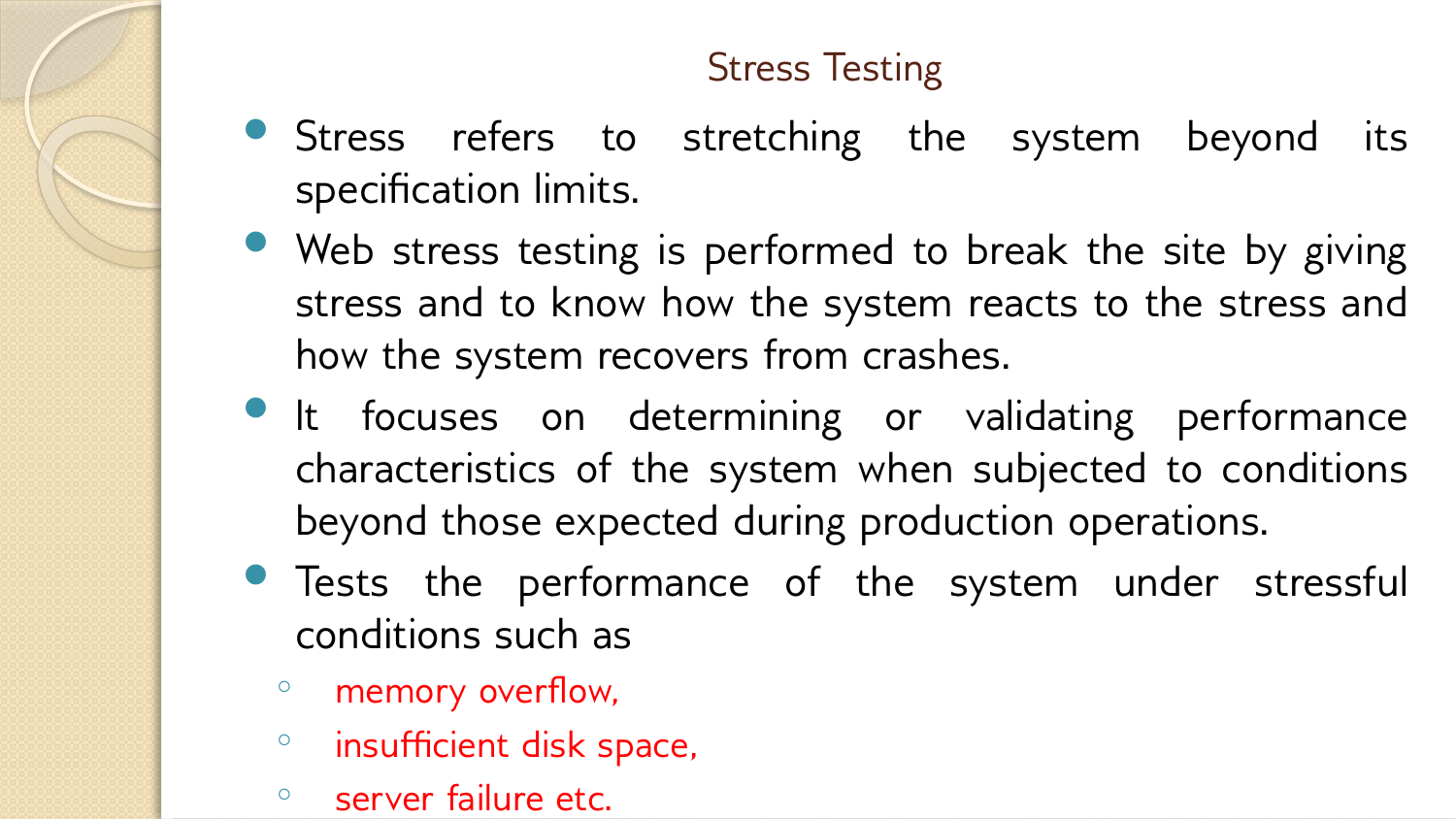

# Stress Testing
Stress refers to stretching the system beyond its specification limits.
Web stress testing is performed to break the site by giving stress and to know how the system reacts to the stress and how the system recovers from crashes.
It focuses on determining or validating performance characteristics of the system when subjected to conditions beyond those expected during production operations.
Tests the performance of the system under stressful conditions such as
memory overflow,
insufficient disk space,
server failure etc.